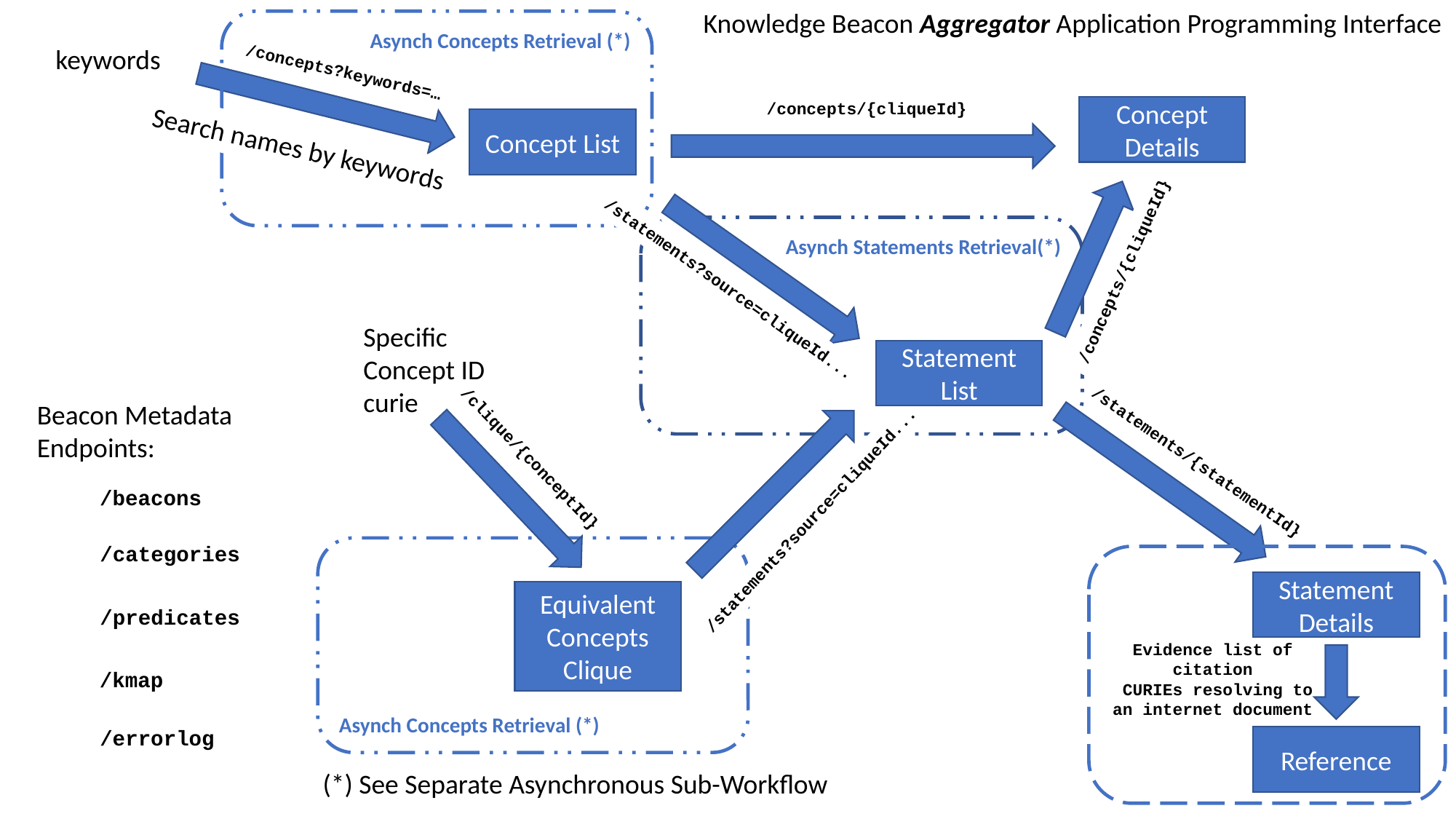

Knowledge Beacon Aggregator Application Programming Interface
Asynch Concepts Retrieval (*)
keywords
/concepts?keywords=…

/concepts/{cliqueId}
Concept Details
Concept List

Search names by keywords
Asynch Statements Retrieval(*)

/concepts/{cliqueId}
/statements?source=cliqueId...
Specific
Concept ID
curie
Statement List
Beacon Metadata Endpoints:
/clique/{conceptId}
/statements/{statementId}

/beacons
/statements?source=cliqueId...
/categories
Asynch Concepts Retrieval (*)

Statement Details
Equivalent Concepts
Clique
/predicates
Evidence list of citation
 CURIEs resolving to an internet document

/kmap
/errorlog
Reference
(*) See Separate Asynchronous Sub-Workflow